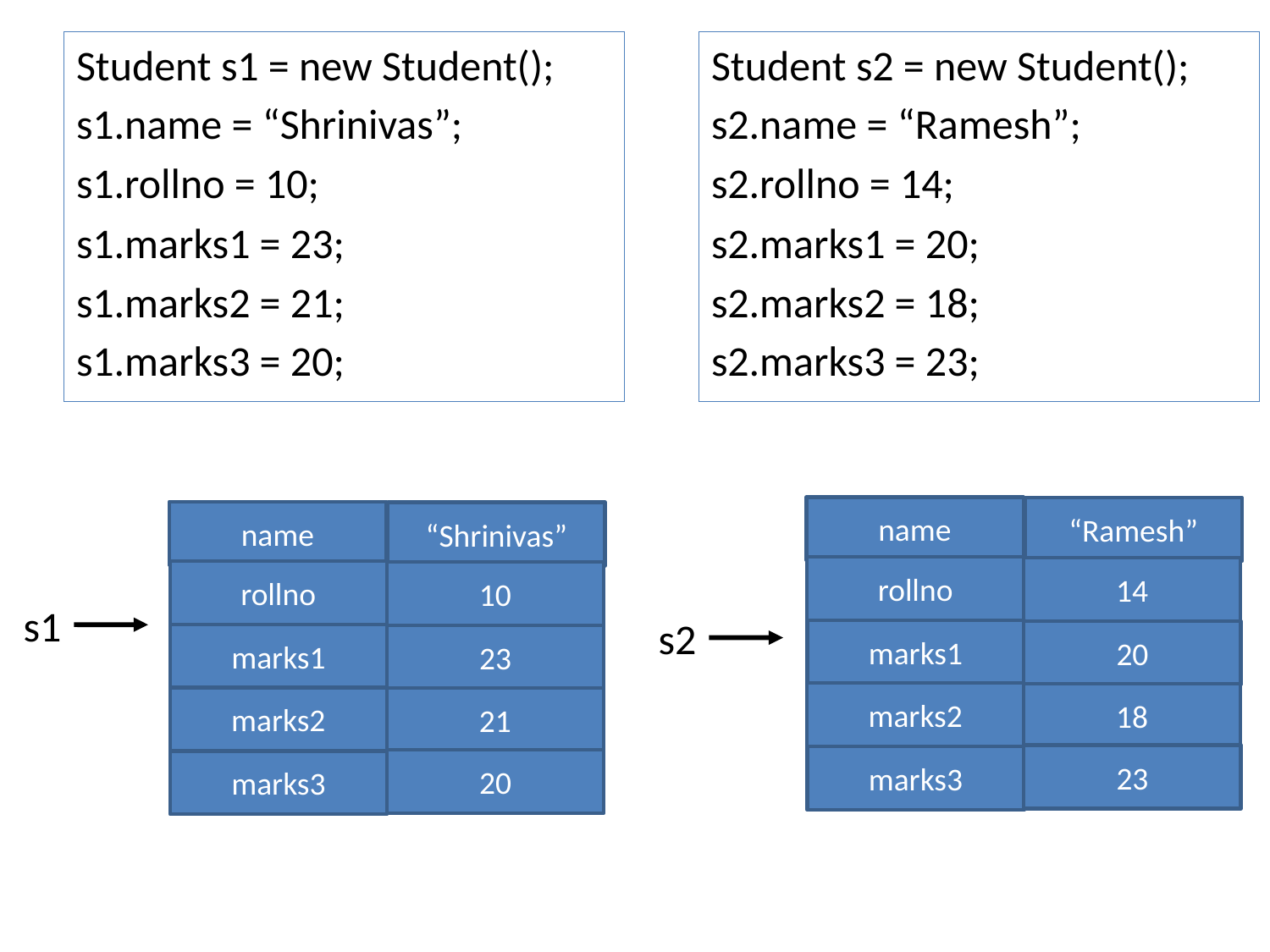

Student s1 = new Student();
s1.name = “Shrinivas”;
s1.rollno = 10;
s1.marks1 = 23;
s1.marks2 = 21;
s1.marks3 = 20;

Student s2 = new Student();
s2.name = “Ramesh”;
s2.rollno = 14;
s2.marks1 = 20;
s2.marks2 = 18;
s2.marks3 = 23;

name
“Ramesh”
rollno
14
marks1
20
marks2
18
23
marks3
name
“Shrinivas”
rollno
10
marks1
23
marks2
21
20
marks3
s1
s2